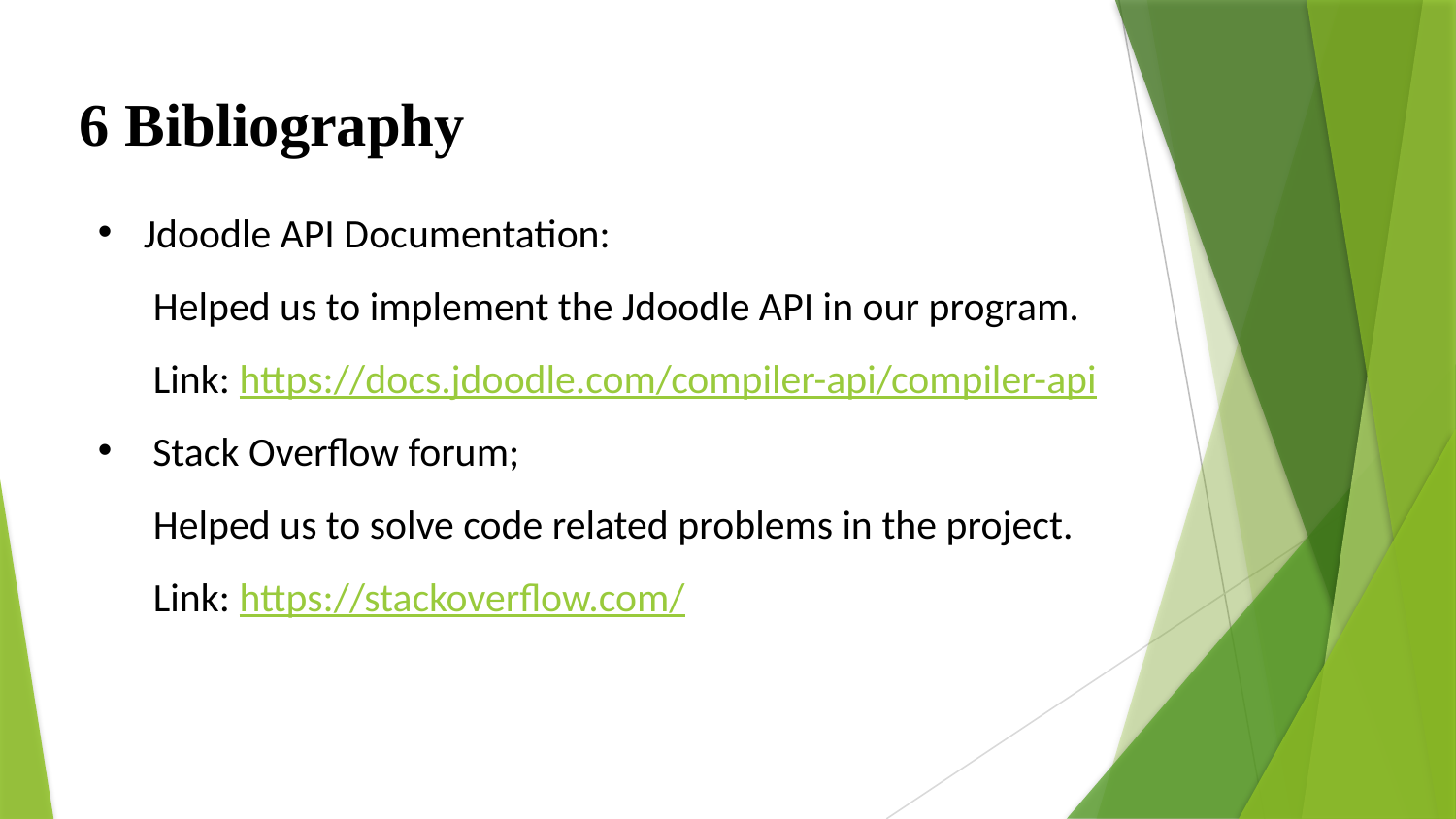

6 Bibliography
Jdoodle API Documentation:
      Helped us to implement the Jdoodle API in our program.
      Link: https://docs.jdoodle.com/compiler-api/compiler-api
Stack Overflow forum;
      Helped us to solve code related problems in the project.
      Link: https://stackoverflow.com/